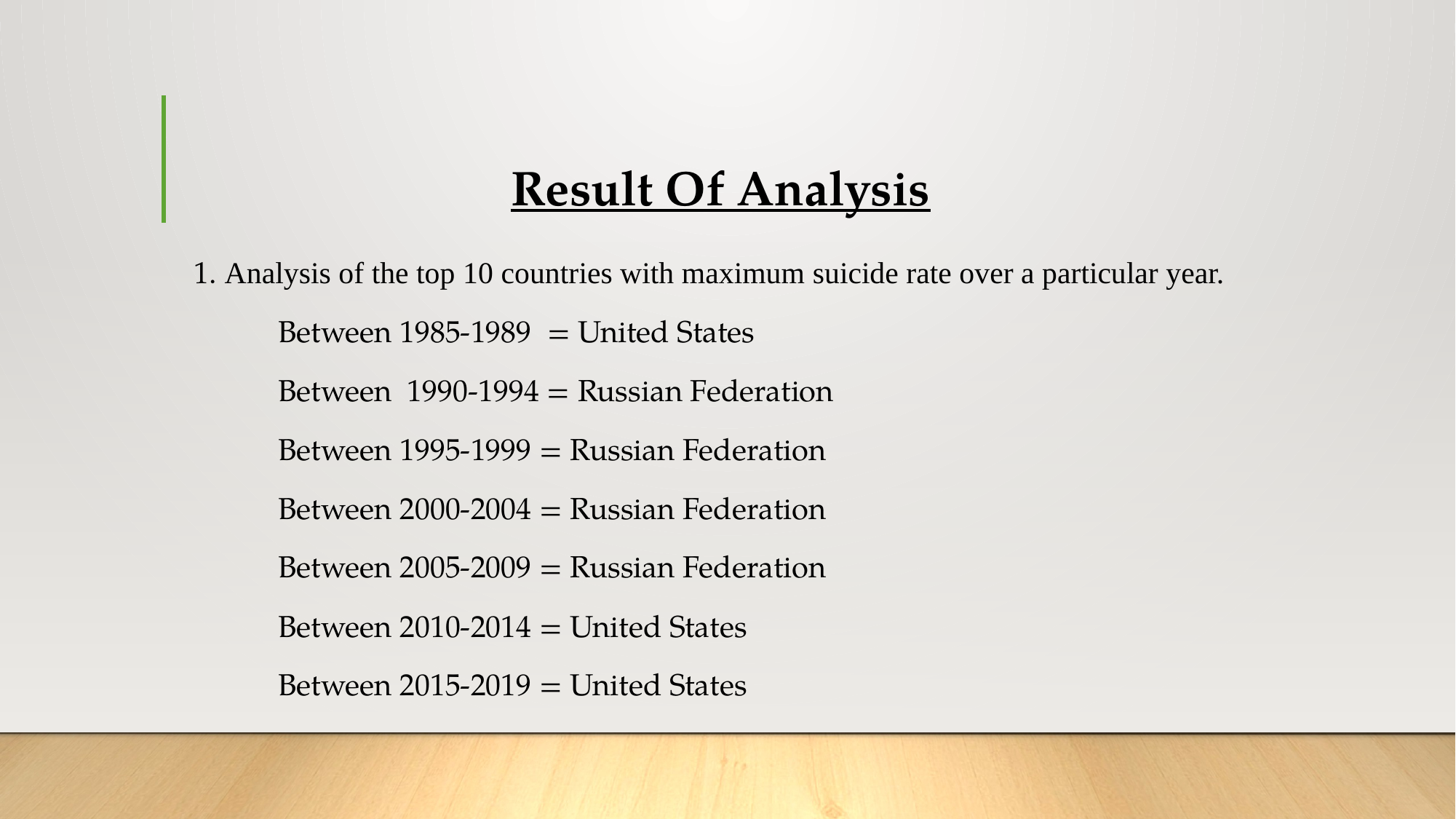

# Result Of Analysis
1. Analysis of the top 10 countries with maximum suicide rate over a particular year.
           Between 1985-1989  = United States
           Between  1990-1994 = Russian Federation
           Between 1995-1999 = Russian Federation
           Between 2000-2004 = Russian Federation
           Between 2005-2009 = Russian Federation
           Between 2010-2014 = United States
           Between 2015-2019 = United States